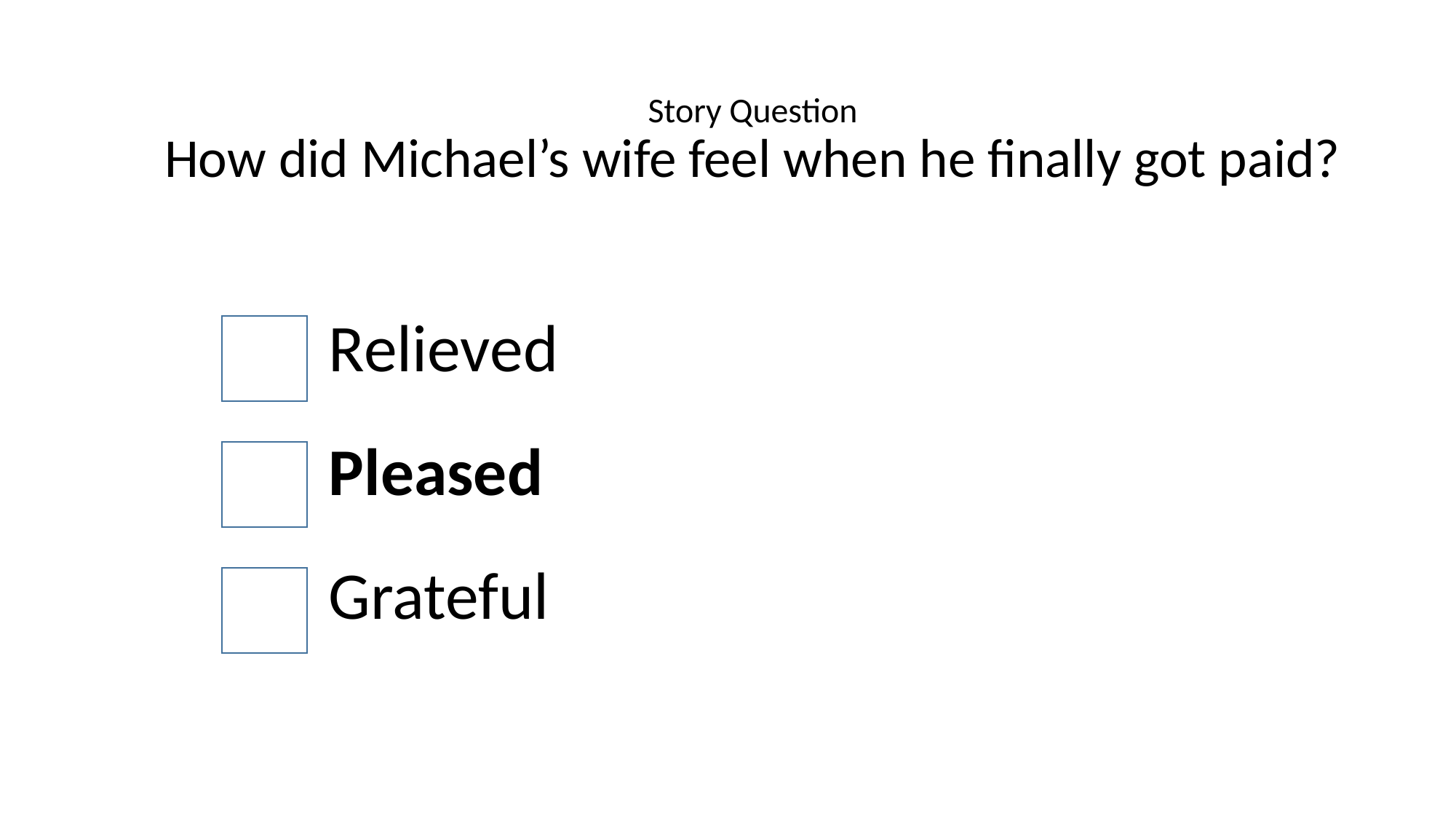

# Story Question How did Michael’s wife feel when he finally got paid?
Relieved

Pleased

Grateful